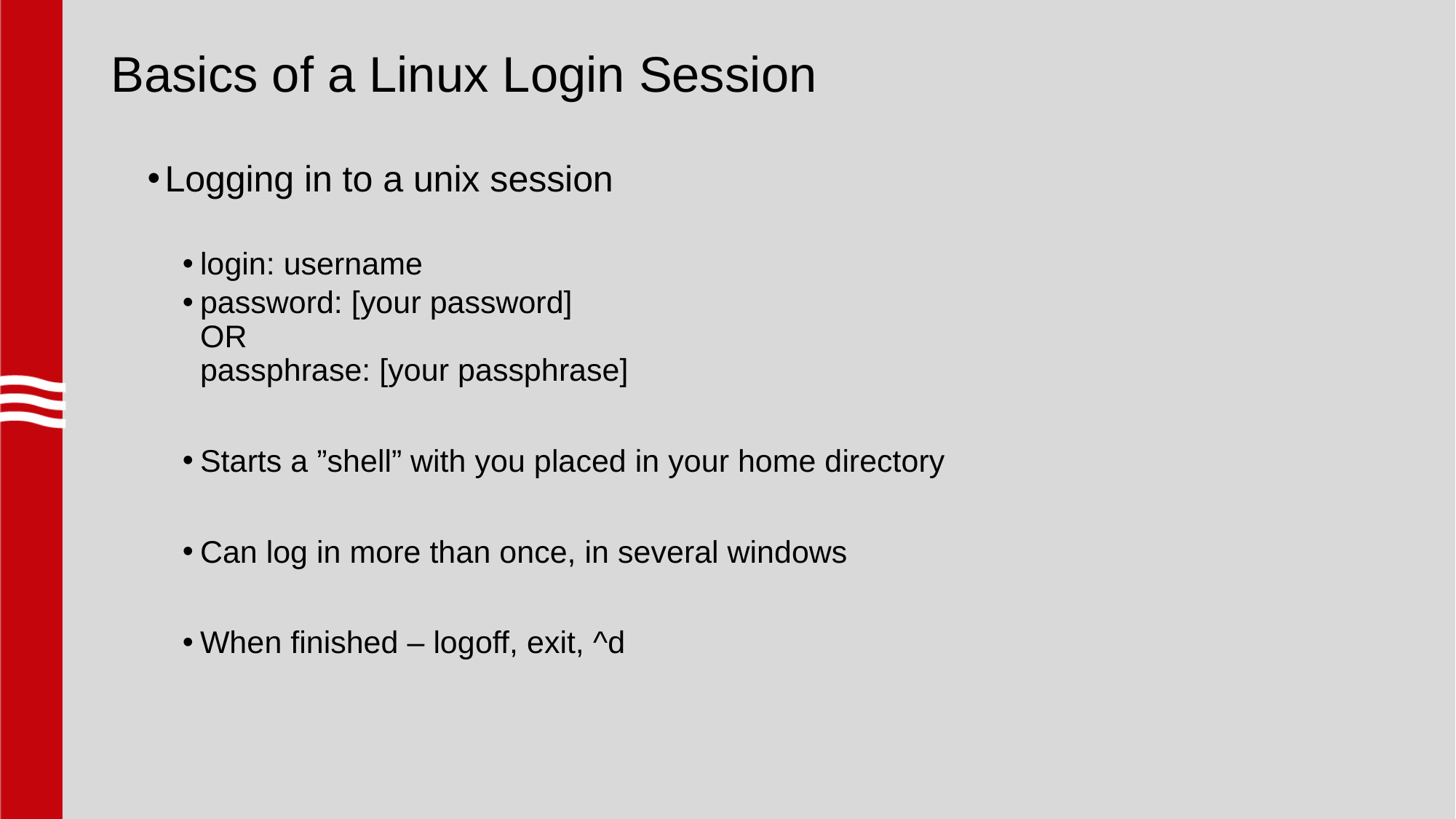

# Basics of a Linux Login Session
Logging in to a unix session
login: username
password: [your password]
OR
passphrase: [your passphrase]

Starts a ”shell” with you placed in your home directory

Can log in more than once, in several windows

When finished – logoff, exit, ^d